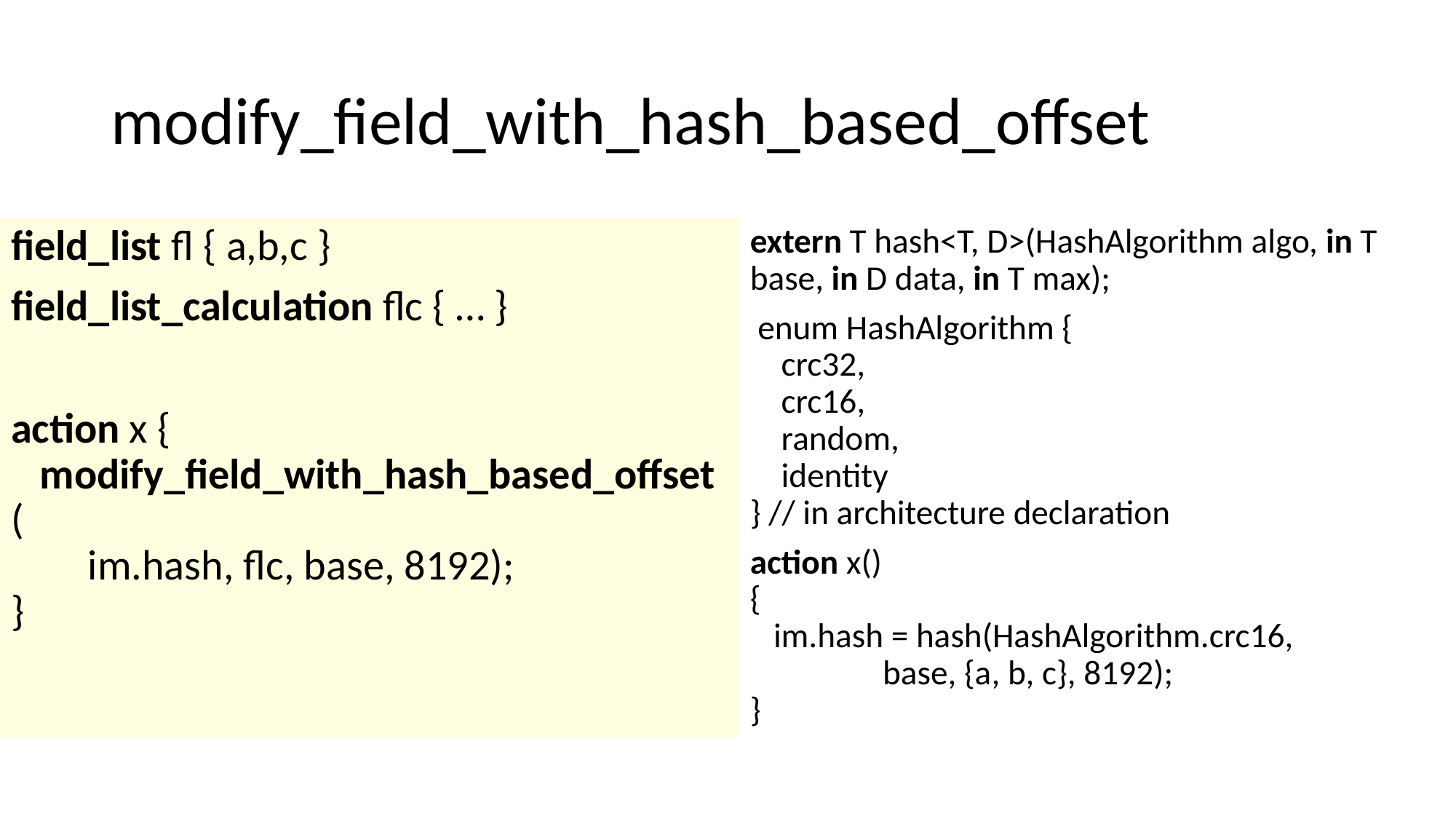

# modify_field_with_hash_based_offset
field_list fl { a,b,c }
field_list_calculation flc { … }

action x {
   modify_field_with_hash_based_offset(
        im.hash, flc, base, 8192);
}
extern T hash<T, D>(HashAlgorithm algo, in T base, in D data, in T max);
 enum HashAlgorithm {
    crc32,
    crc16,
    random,
    identity
} // in architecture declaration
action x()
{
   im.hash = hash(HashAlgorithm.crc16,
                 base, {a, b, c}, 8192);
}